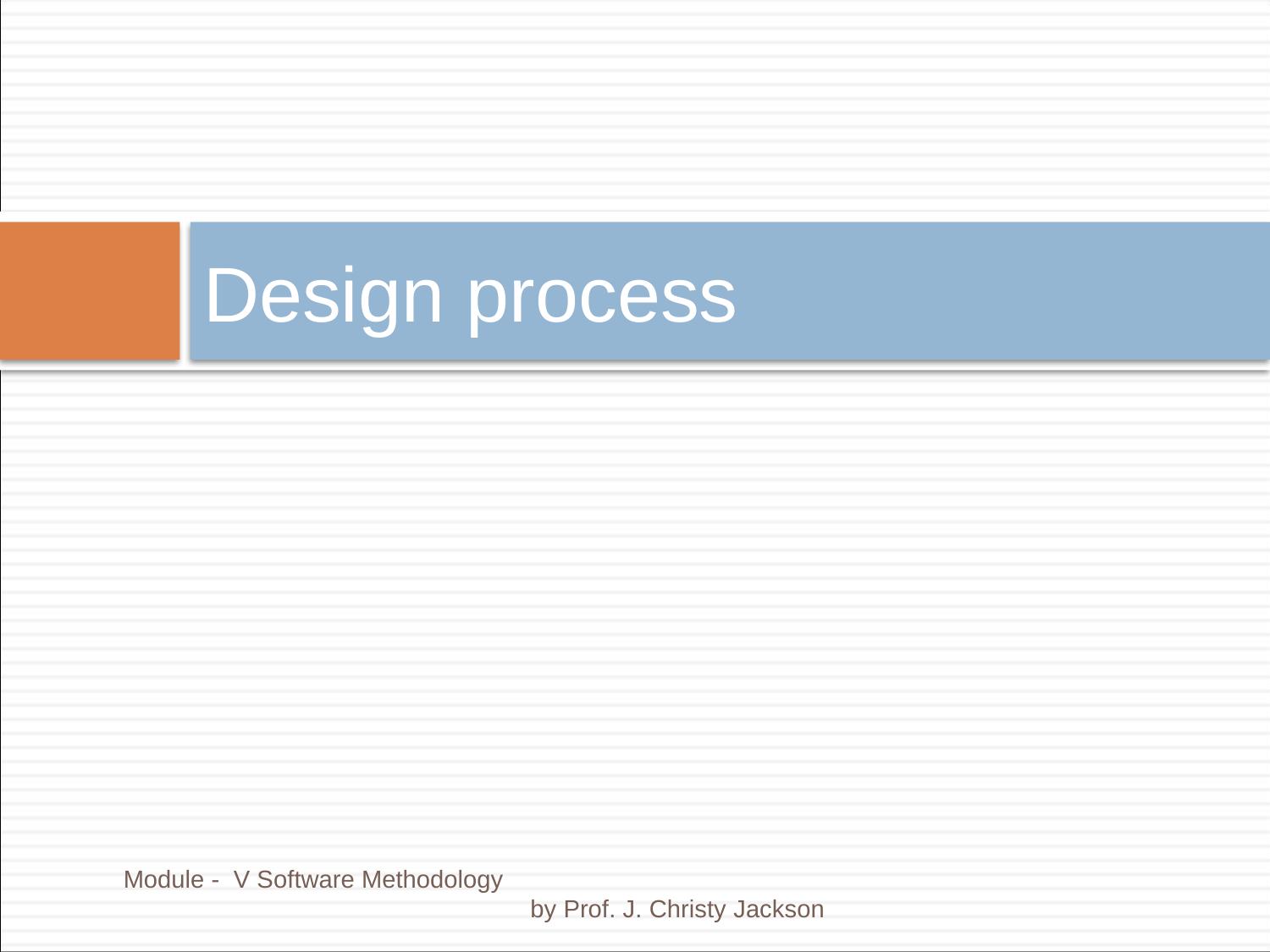

# Design process

Module -  V Software Methodology                                               by Prof. J. Christy Jackson